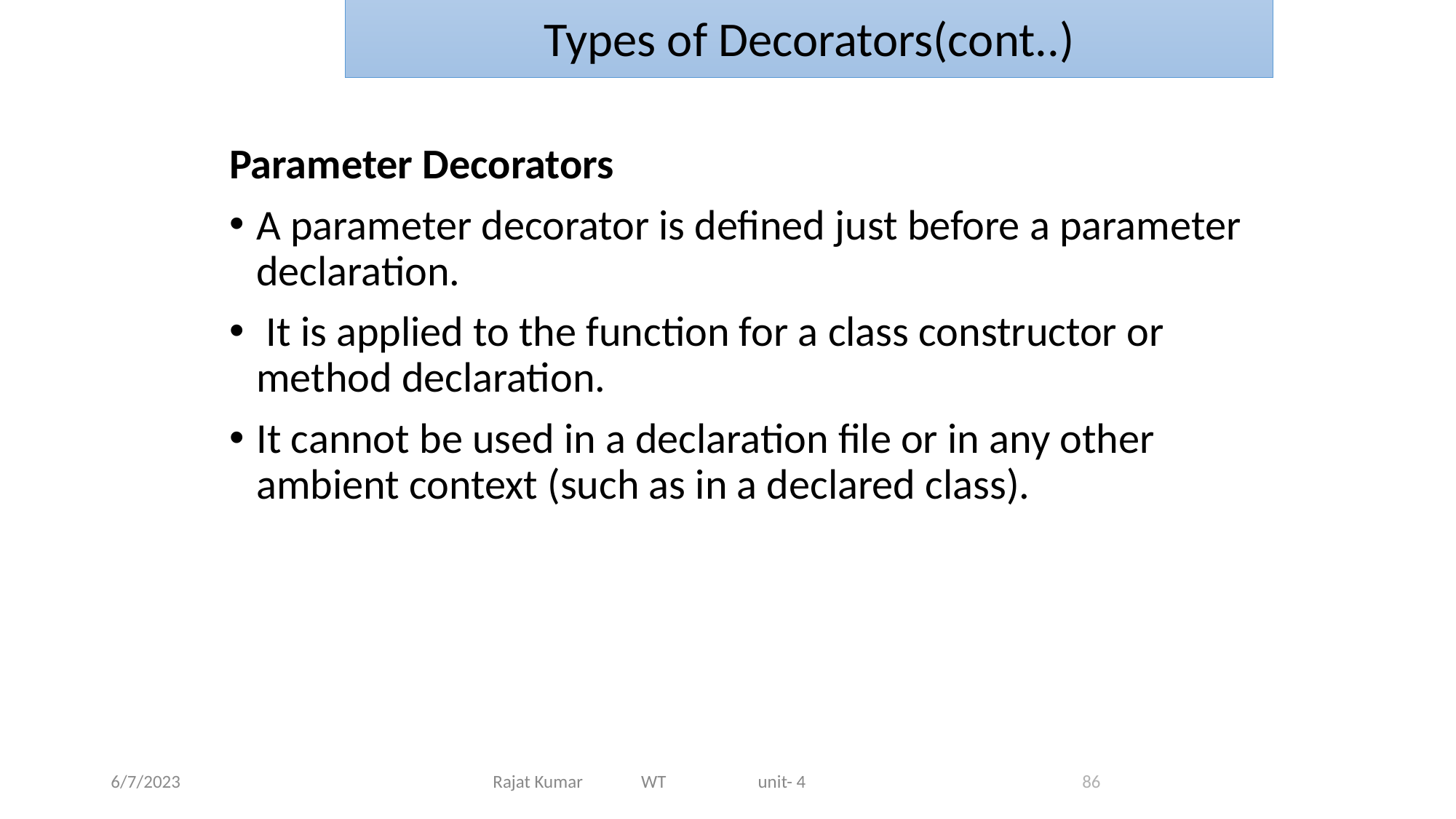

Types of Decorators(cont..)
Parameter Decorators
A parameter decorator is defined just before a parameter declaration.
 It is applied to the function for a class constructor or method declaration.
It cannot be used in a declaration file or in any other ambient context (such as in a declared class).
6/7/2023
Rajat Kumar              WT                      unit- 4
86